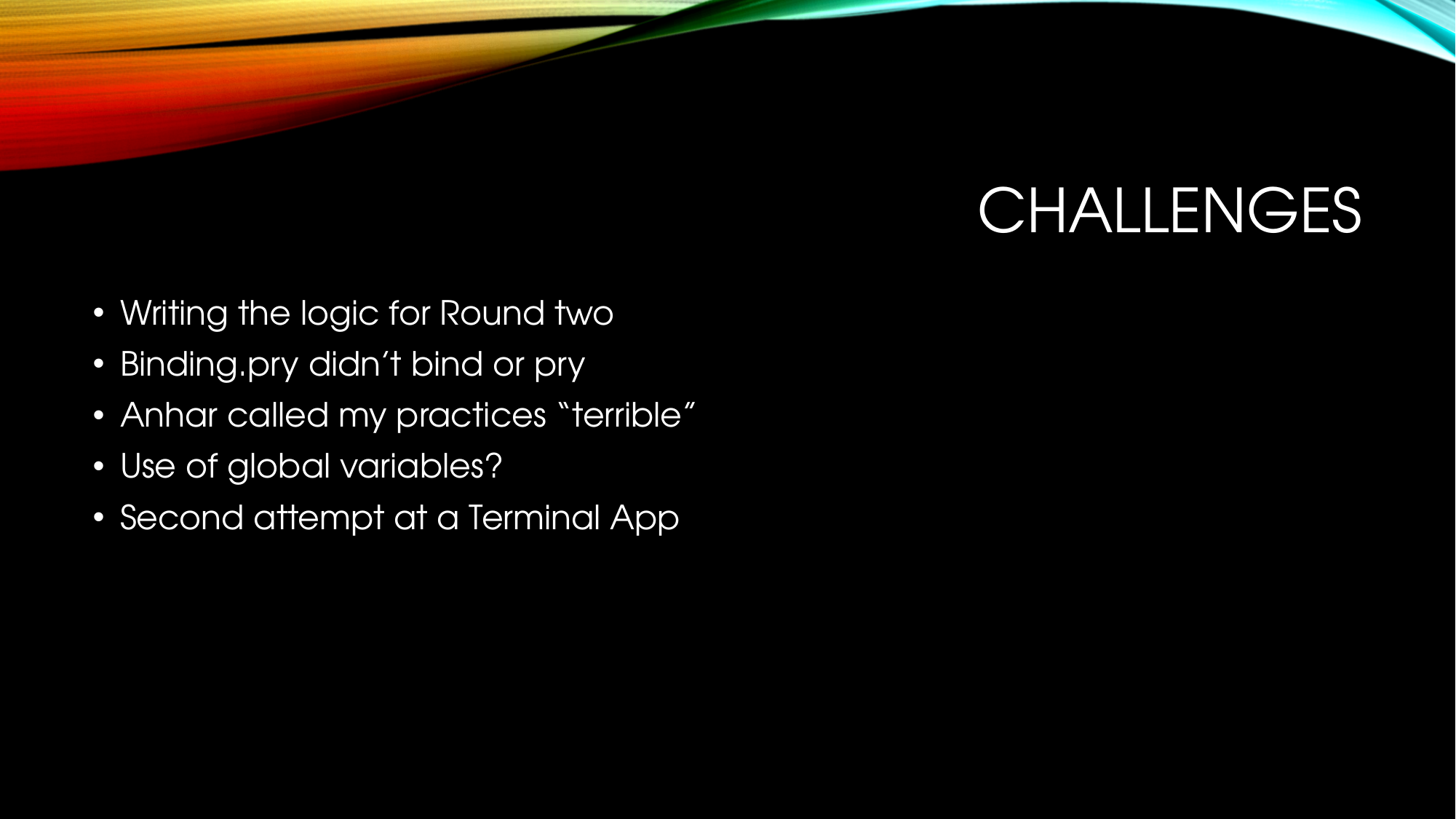

Challenges
Writing the logic for Round two
Binding.pry didn’t bind or pry
Anhar called my practices “terrible”
Use of global variables?
Second attempt at a Terminal App